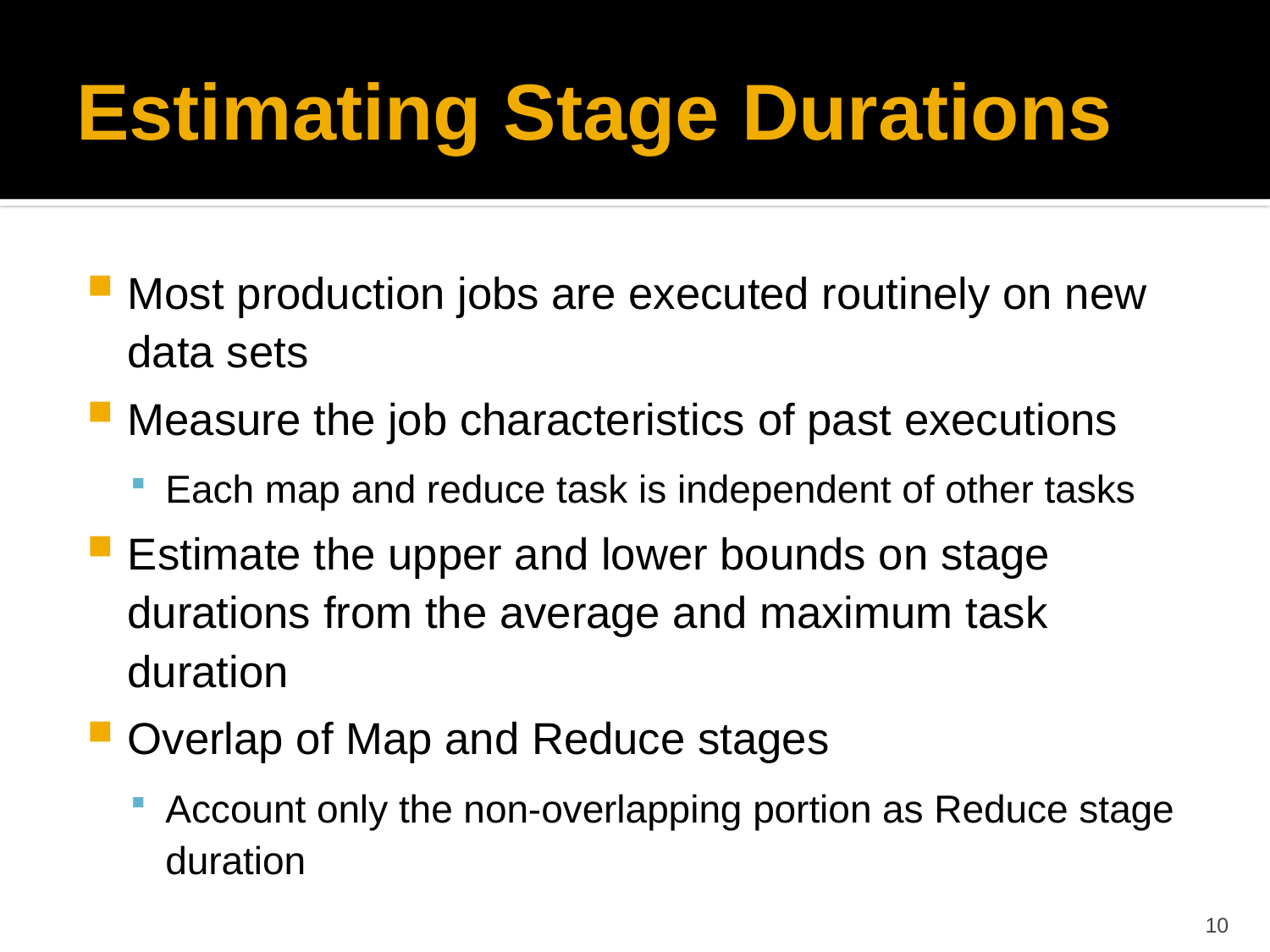

# Estimating Stage Durations
Most production jobs are executed routinely on new data sets
Measure the job characteristics of past executions
Each map and reduce task is independent of other tasks
Estimate the upper and lower bounds on stage durations from the average and maximum task duration
Overlap of Map and Reduce stages
Account only the non-overlapping portion as Reduce stage duration

10